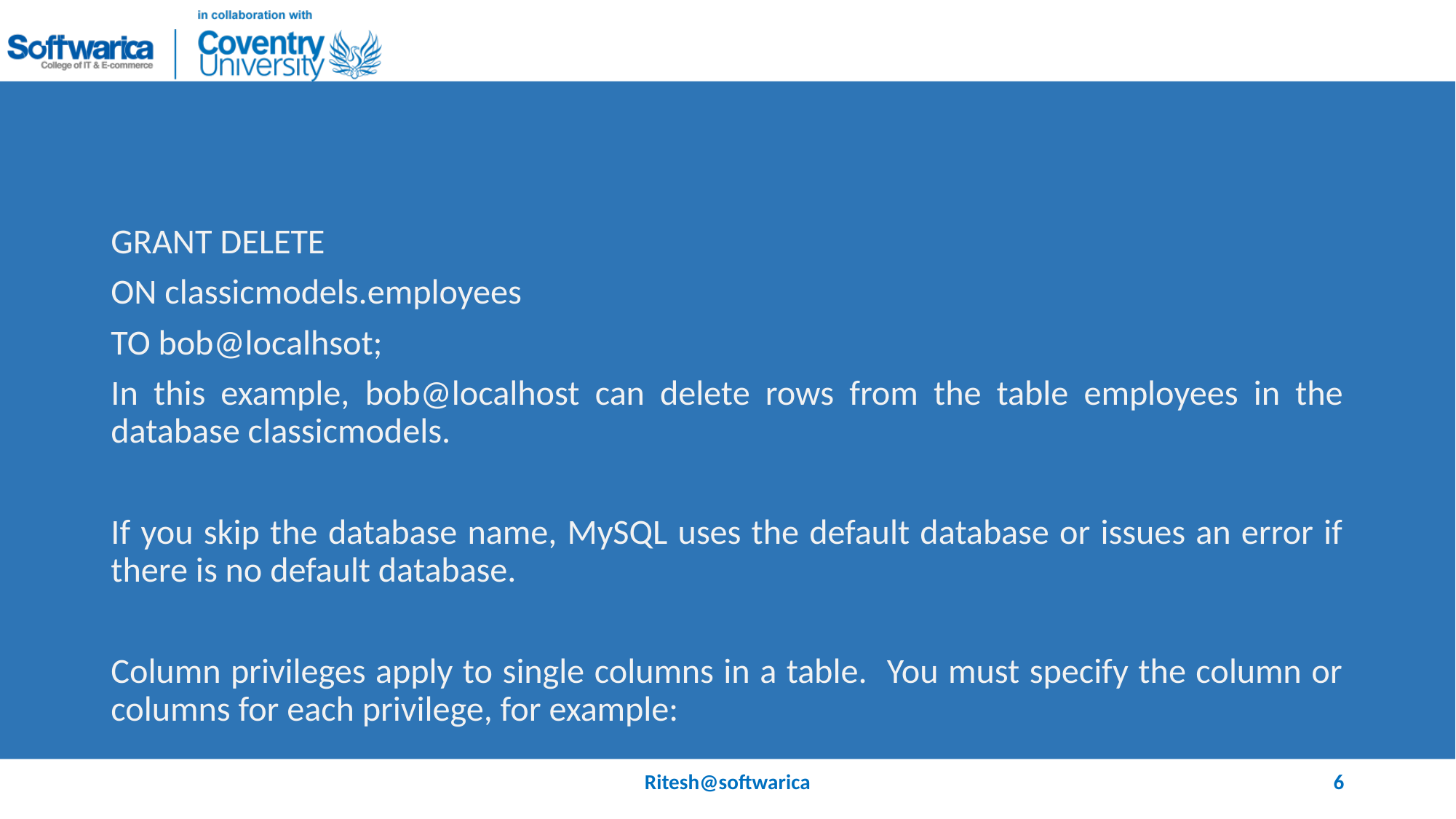

#
GRANT DELETE
ON classicmodels.employees
TO bob@localhsot;
In this example, bob@localhost can delete rows from the table employees in the database classicmodels.

If you skip the database name, MySQL uses the default database or issues an error if there is no default database.

Column privileges apply to single columns in a table.  You must specify the column or columns for each privilege, for example:
Ritesh@softwarica
6